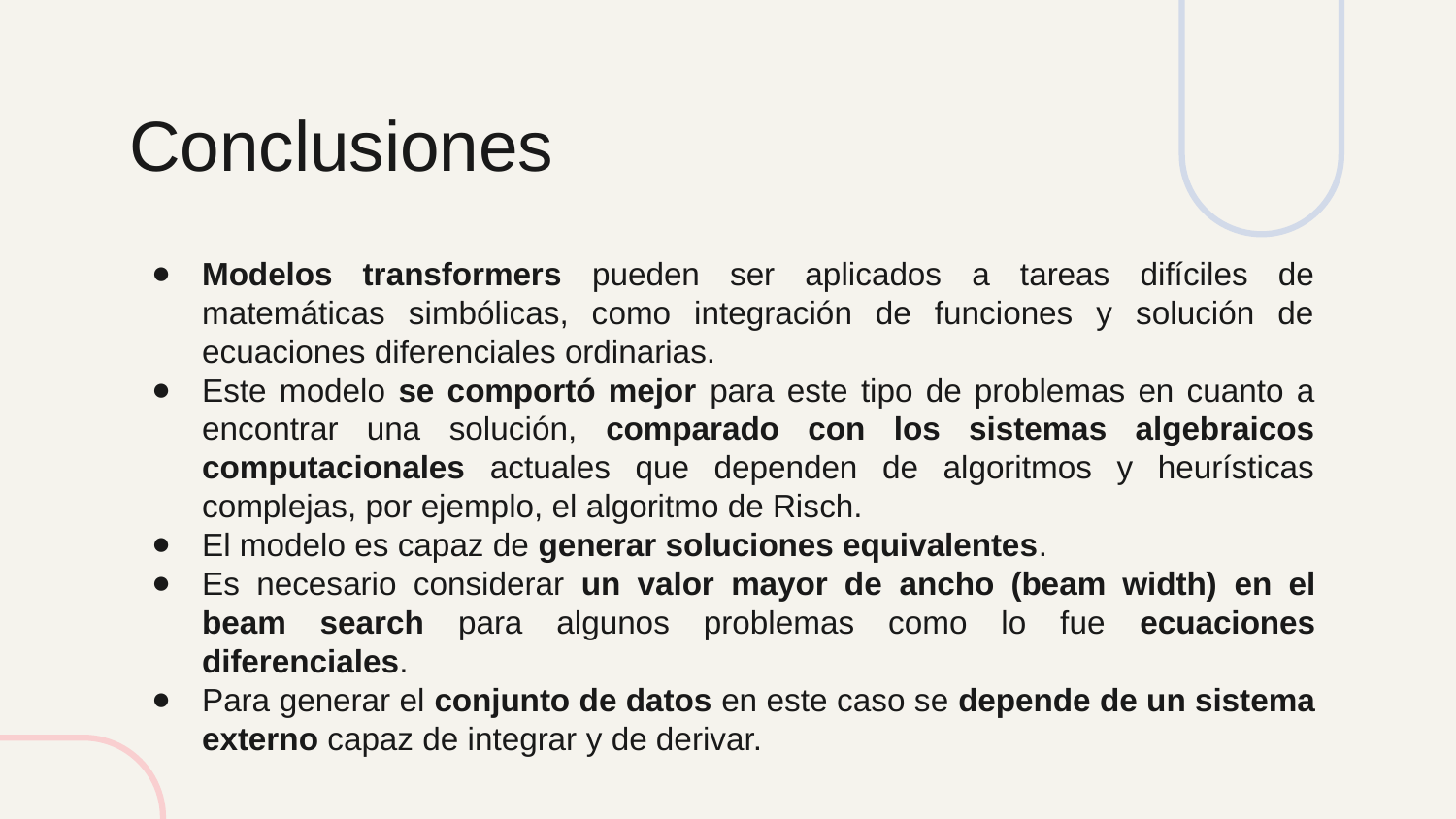

# Conclusiones
Modelos transformers pueden ser aplicados a tareas difíciles de matemáticas simbólicas, como integración de funciones y solución de ecuaciones diferenciales ordinarias.
Este modelo se comportó mejor para este tipo de problemas en cuanto a encontrar una solución, comparado con los sistemas algebraicos computacionales actuales que dependen de algoritmos y heurísticas complejas, por ejemplo, el algoritmo de Risch.
El modelo es capaz de generar soluciones equivalentes.
Es necesario considerar un valor mayor de ancho (beam width) en el beam search para algunos problemas como lo fue ecuaciones diferenciales.
Para generar el conjunto de datos en este caso se depende de un sistema externo capaz de integrar y de derivar.